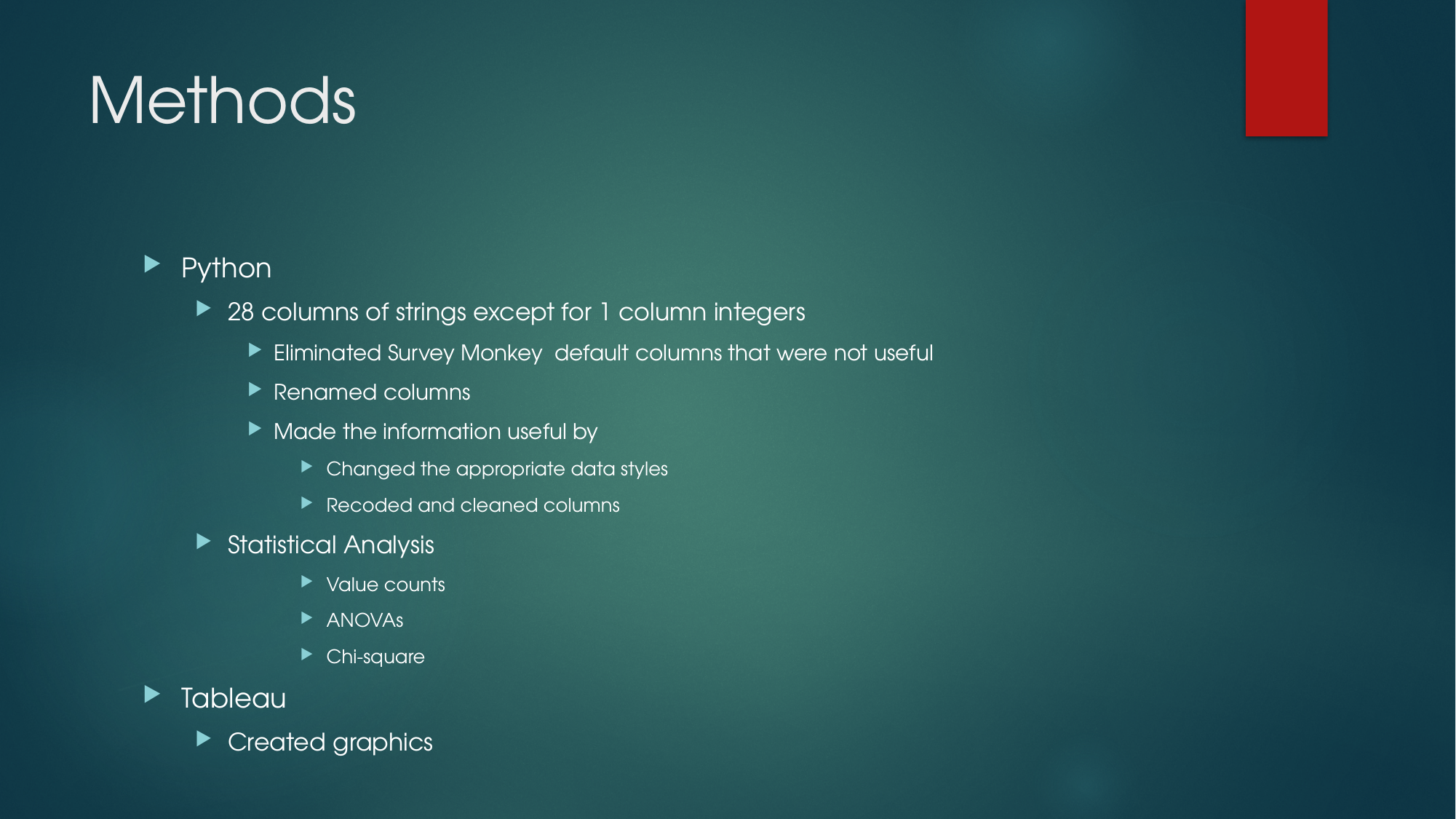

# Methods
Python
28 columns of strings except for 1 column integers
Eliminated Survey Monkey  default columns that were not useful
Renamed columns
Made the information useful by
Changed the appropriate data styles
Recoded and cleaned columns
Statistical Analysis
Value counts
ANOVAs
Chi-square
Tableau
Created graphics